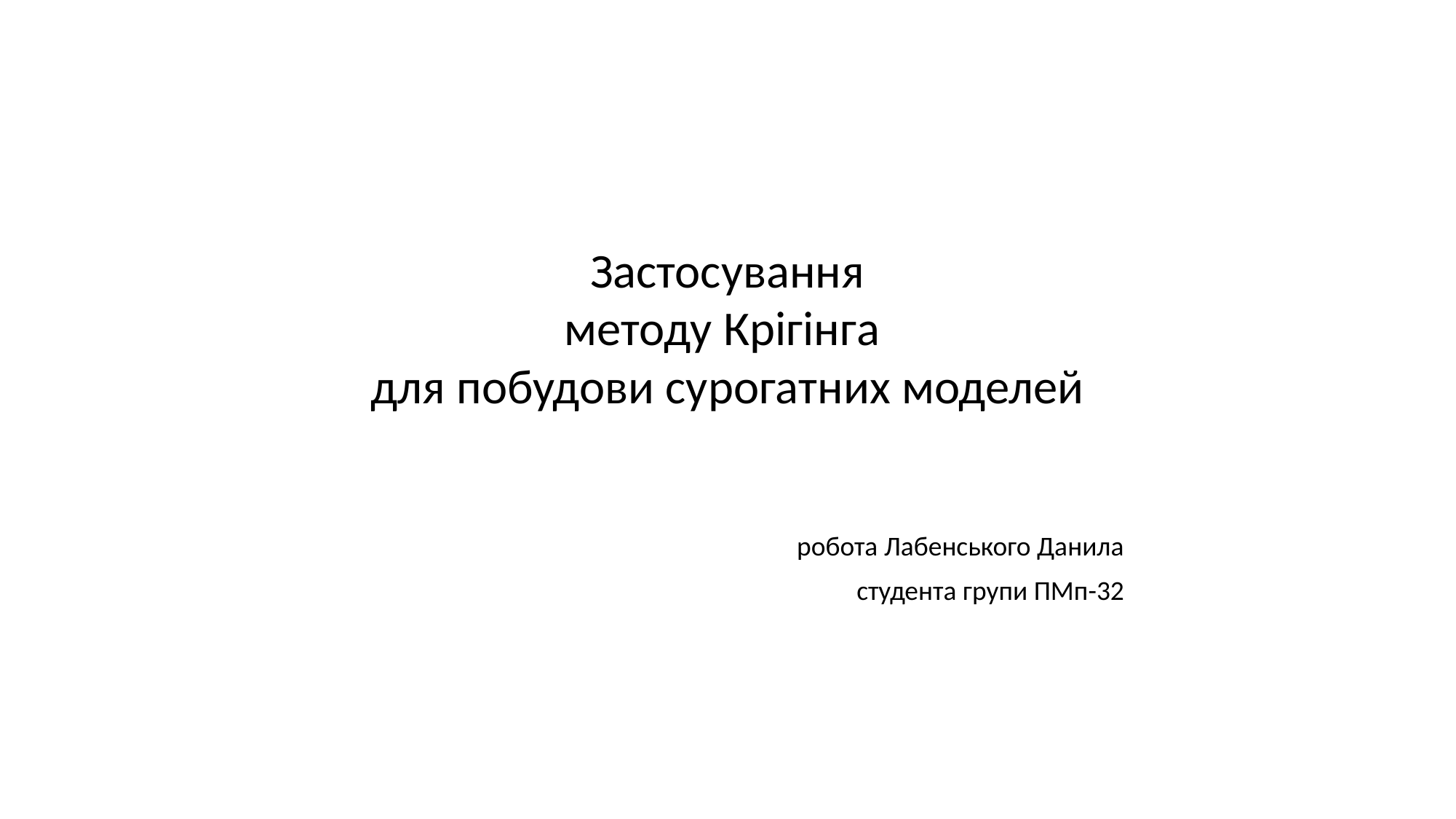

# Застосування методу Крігінга для побудови сурогатних моделей
робота Лабенського Данила
студента групи ПМп-32